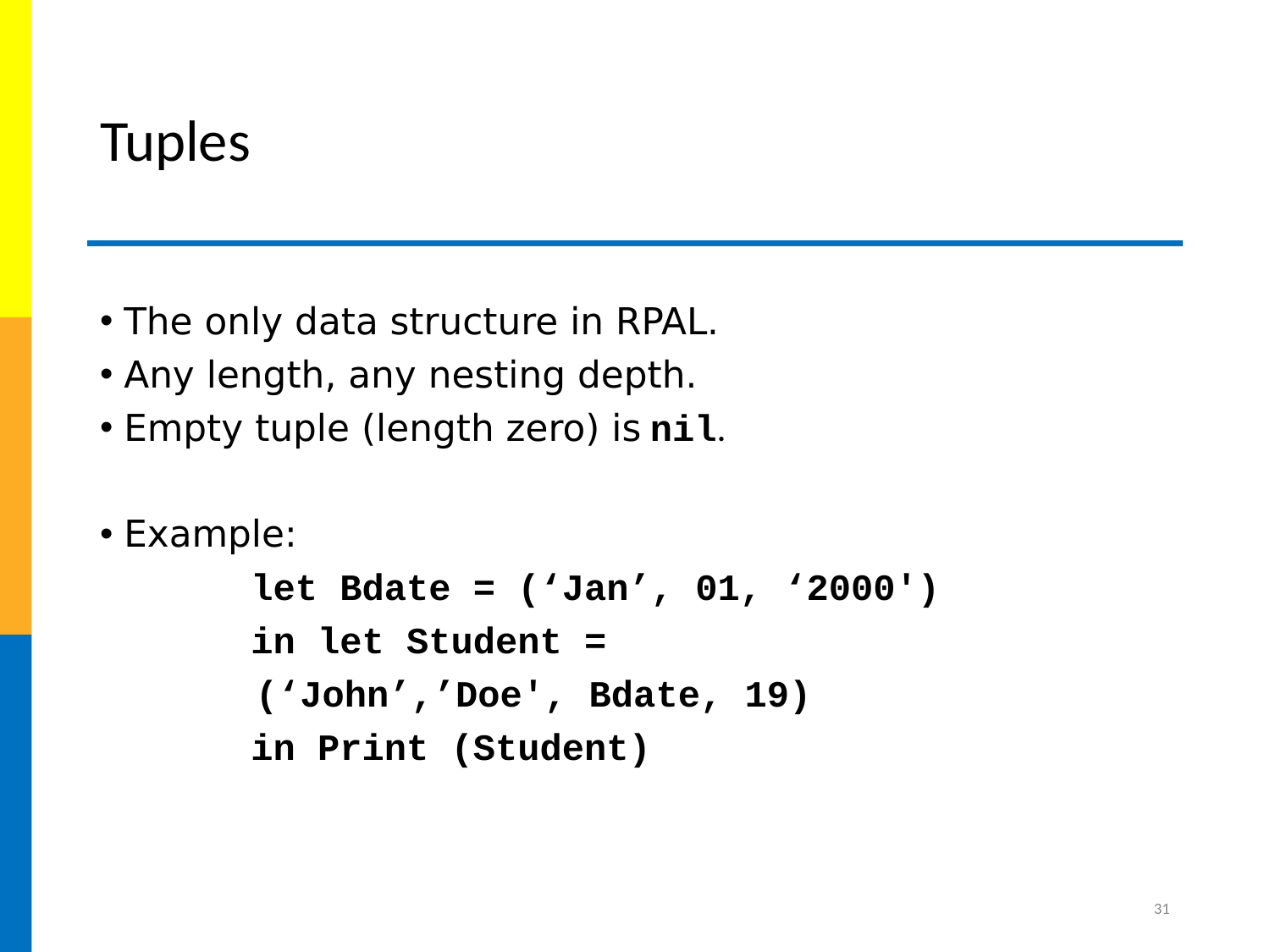

# Tuples
The only data structure in RPAL.
Any length, any nesting depth.
Empty tuple (length zero) is nil.

Example:
		let Bdate = (‘Jan’, 01, ‘2000')
   	in let Student =
       (‘John’,’Doe', Bdate, 19)
   	in Print (Student)
31